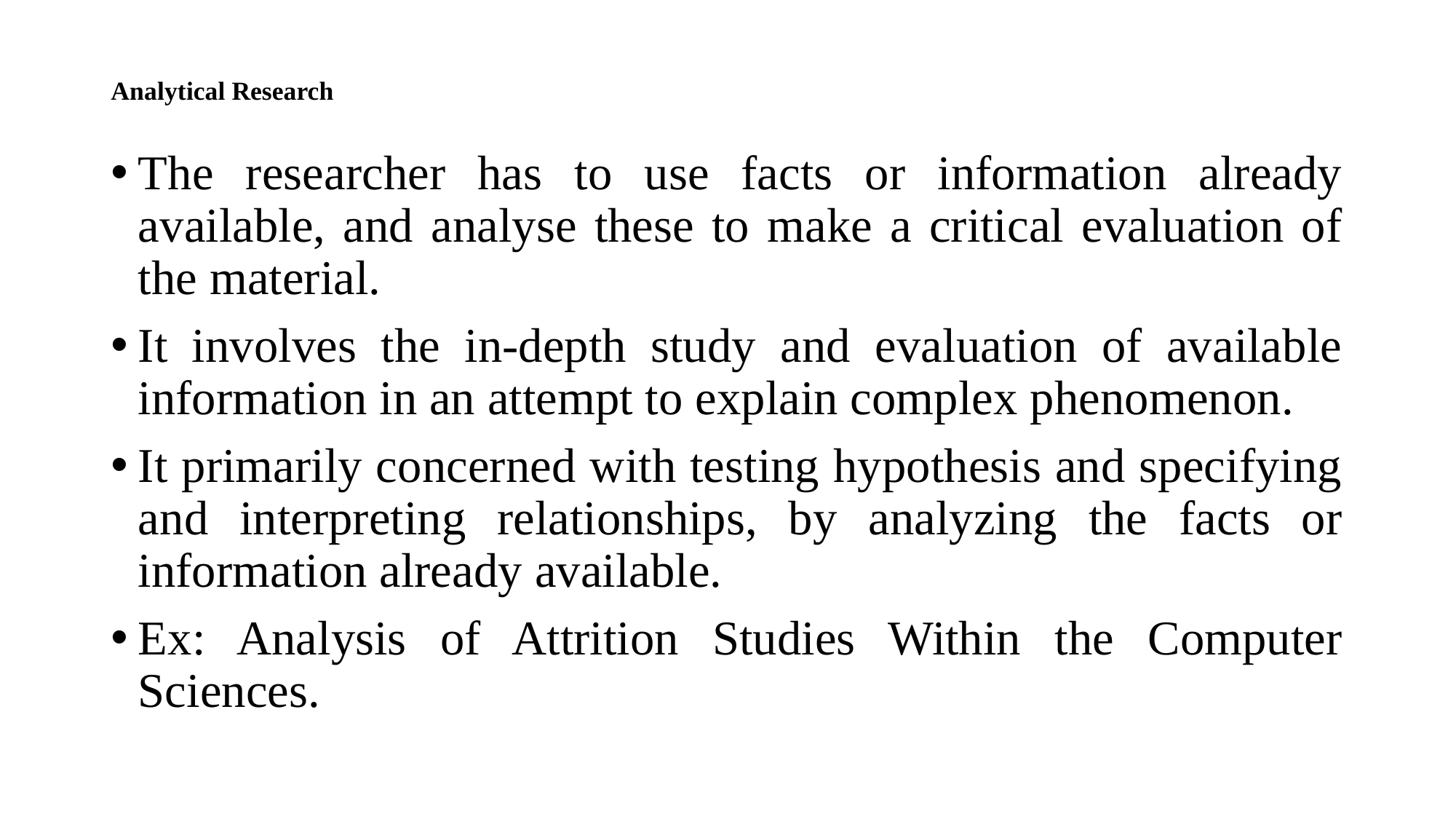

# Analytical Research
The researcher has to use facts or information already available, and analyse these to make a critical evaluation of the material.
It involves the in-depth study and evaluation of available information in an attempt to explain complex phenomenon.
It primarily concerned with testing hypothesis and specifying and interpreting relationships, by analyzing the facts or information already available.
Ex: Analysis of Attrition Studies Within the Computer Sciences.